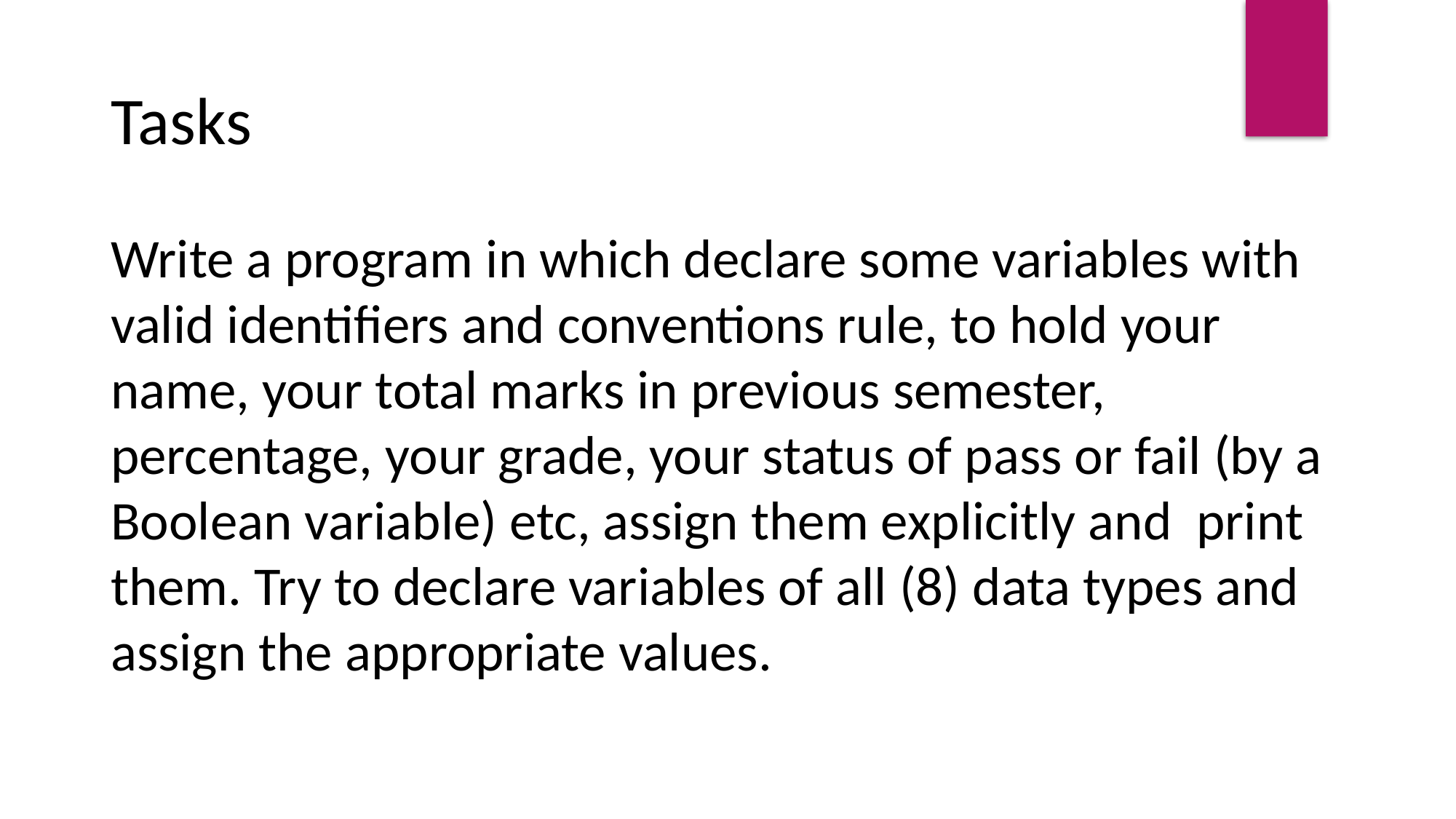

Tasks
Write a program in which declare some variables with valid identifiers and conventions rule, to hold your name, your total marks in previous semester, percentage, your grade, your status of pass or fail (by a Boolean variable) etc, assign them explicitly and  print them. Try to declare variables of all (8) data types and assign the appropriate values.